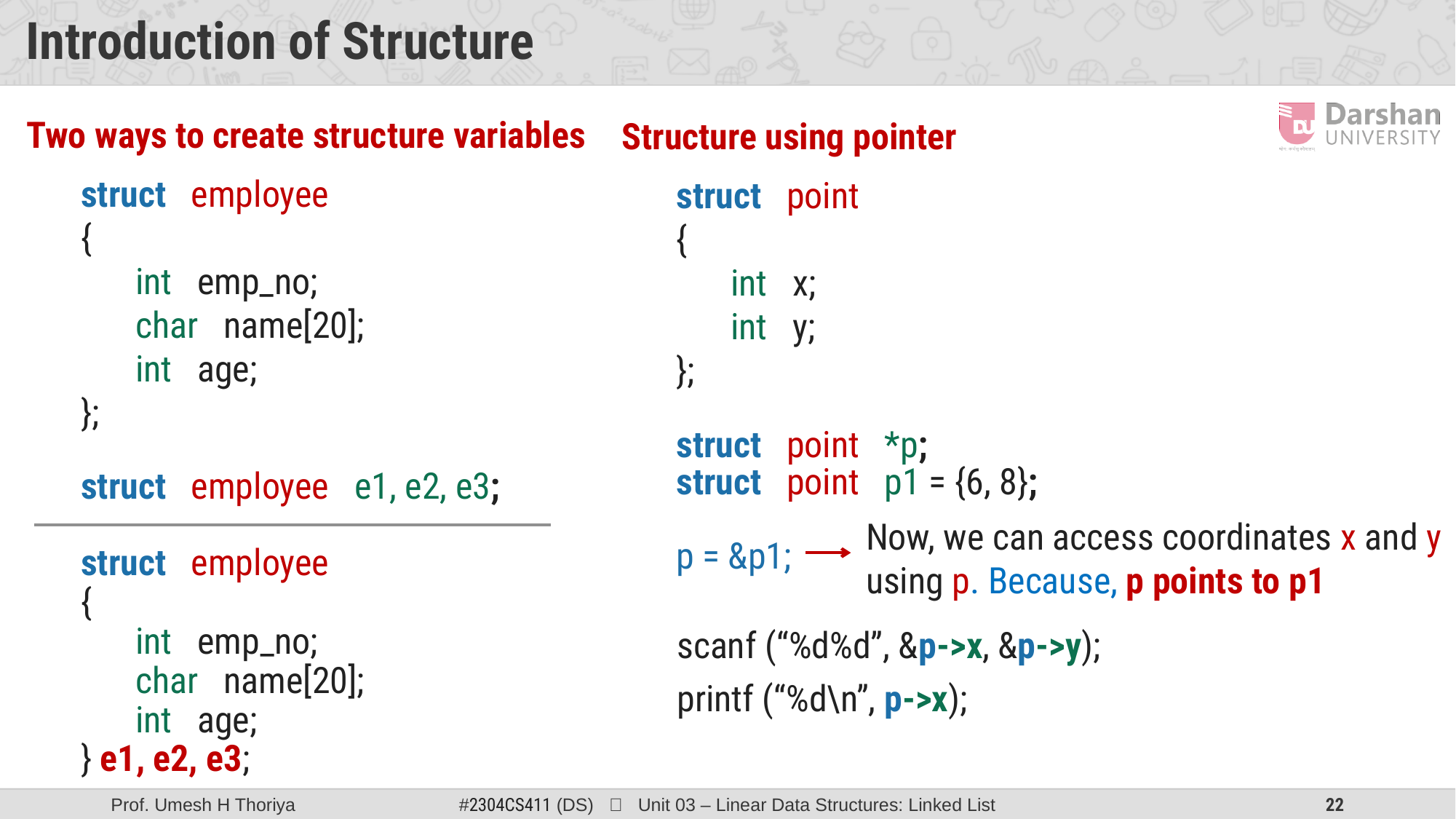

# Introduction of Structure

Two ways to create structure variables
struct   employee
{
int   emp_no;
char   name[20];
int   age;
};

struct   employee   e1, e2, e3;

struct   employee
{
int   emp_no;
char   name[20];
int   age;
} e1, e2, e3;
Structure using pointer
struct   point
{
int   x;
int   y;
};

struct   point   *p;
struct   point   p1 = {6, 8};

p = &p1;

scanf (“%d%d”, &p->x, &p->y);
printf (“%d\n”, p->x);
Now, we can access coordinates x and y
using p. Because, p points to p1